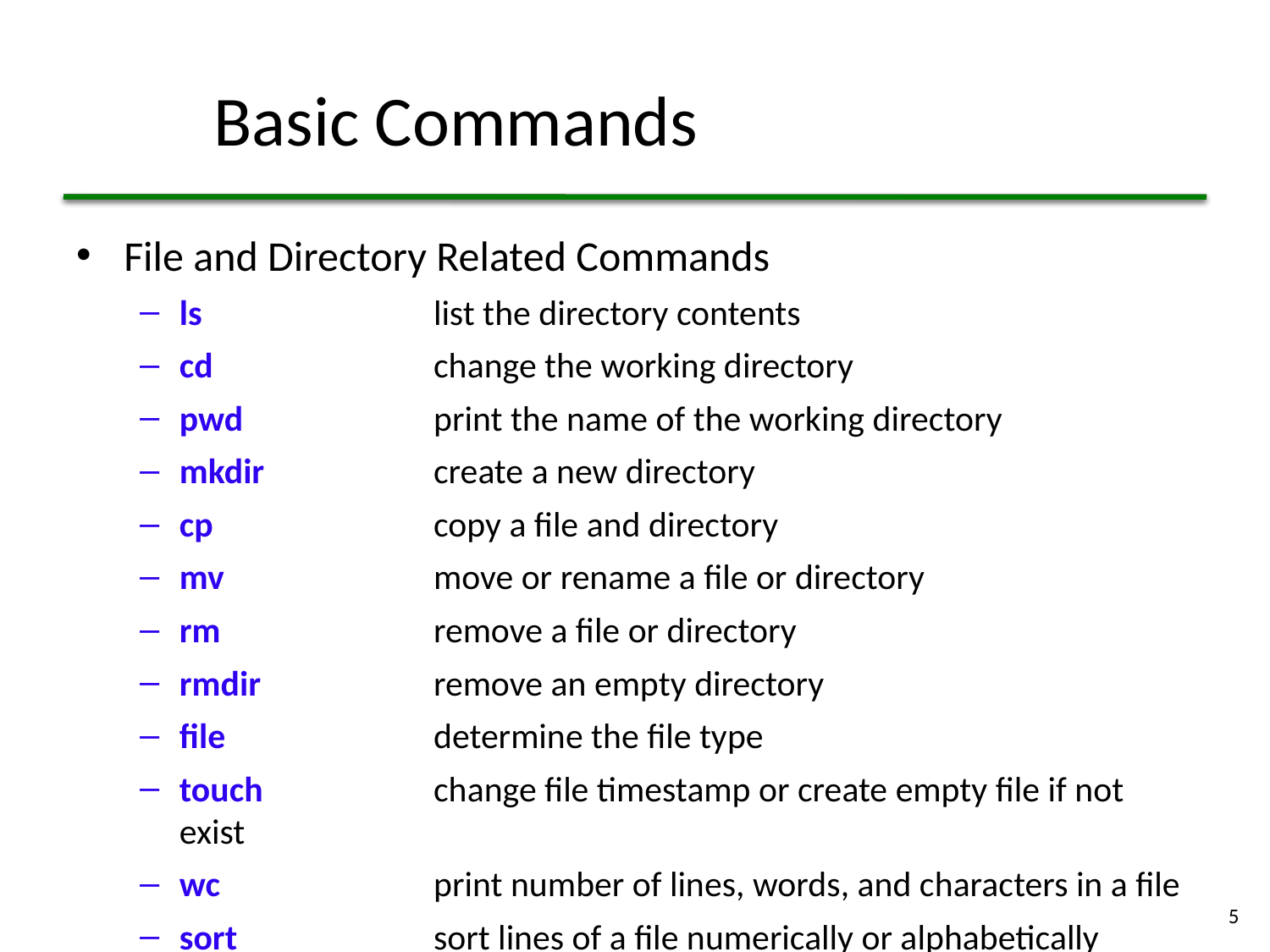

# Basic Commands
File and Directory Related Commands
ls	list the directory contents
cd	change the working directory
pwd	print the name of the working directory
mkdir	create a new directory
cp	copy a file and directory
mv	move or rename a file or directory
rm	remove a file or directory
rmdir	remove an empty directory
file	determine the file type
touch	change file timestamp or create empty file if not exist
wc	print number of lines, words, and characters in a file
sort	sort lines of a file numerically or alphabetically
5